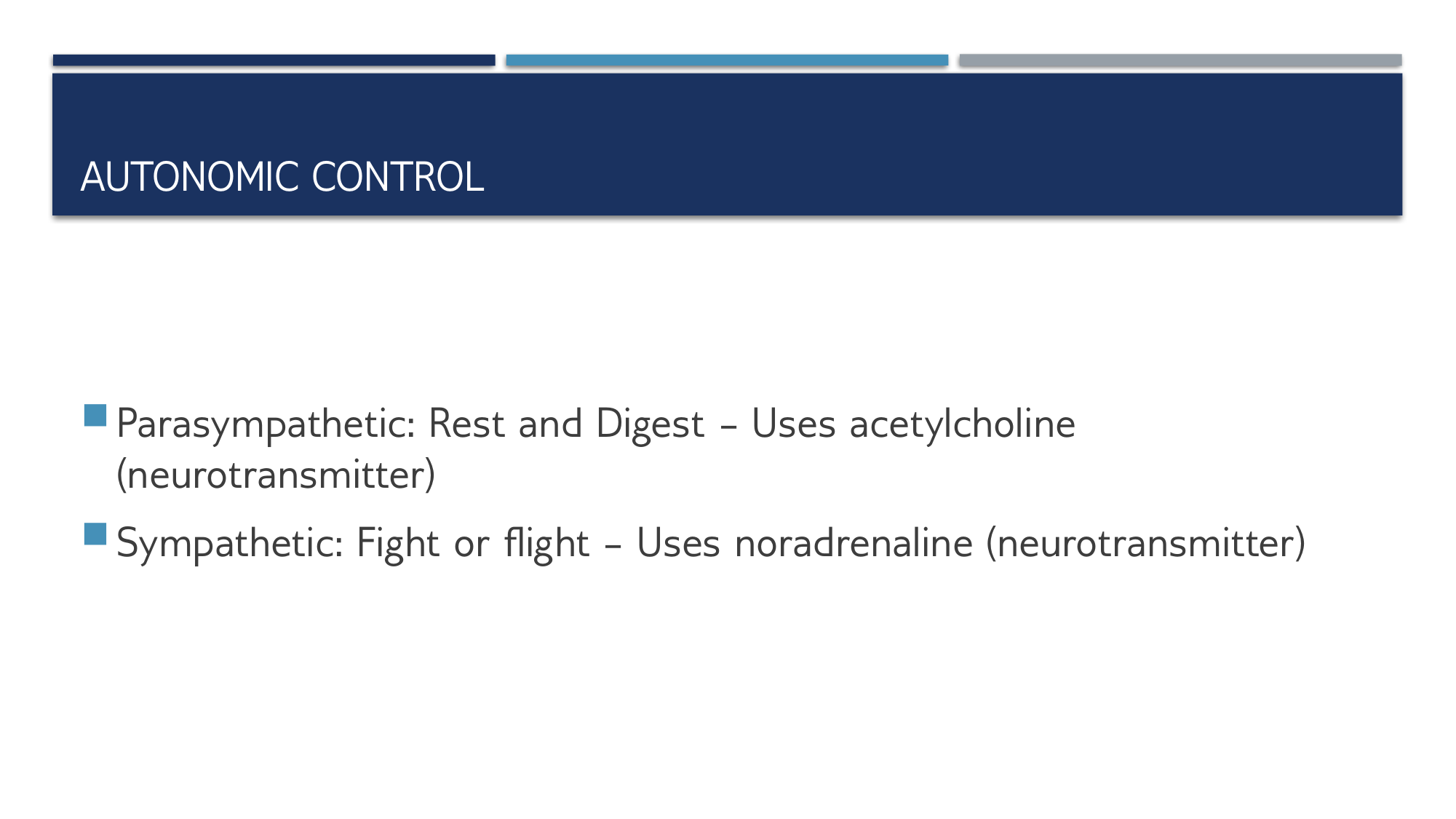

# Autonomic control
Parasympathetic: Rest and Digest – Uses acetylcholine (neurotransmitter)
Sympathetic: Fight or flight – Uses noradrenaline (neurotransmitter)